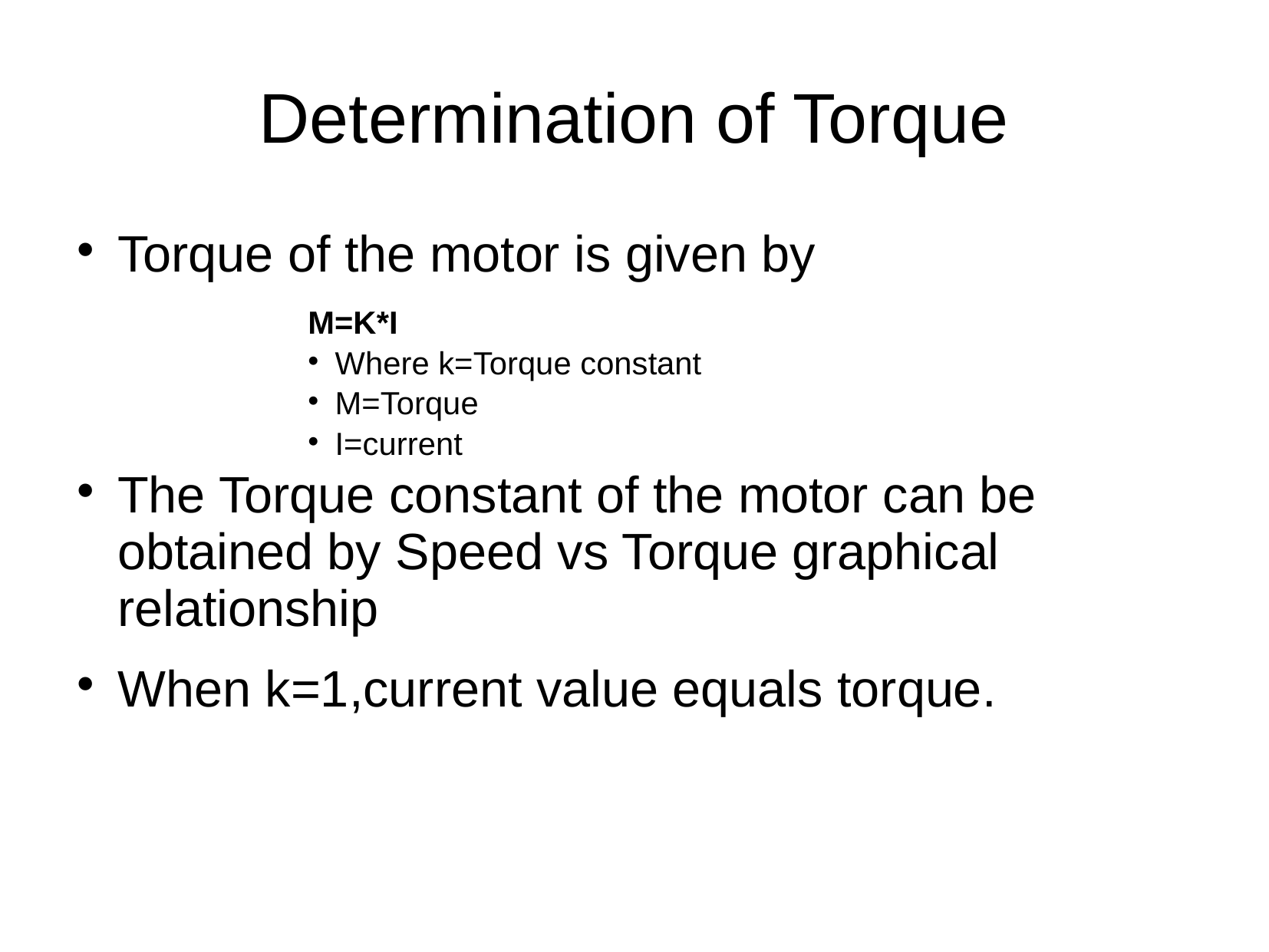

# Determination of Torque
Torque of the motor is given by
M=K*I
Where k=Torque constant
M=Torque
I=current
The Torque constant of the motor can be obtained by Speed vs Torque graphical relationship
When k=1,current value equals torque.